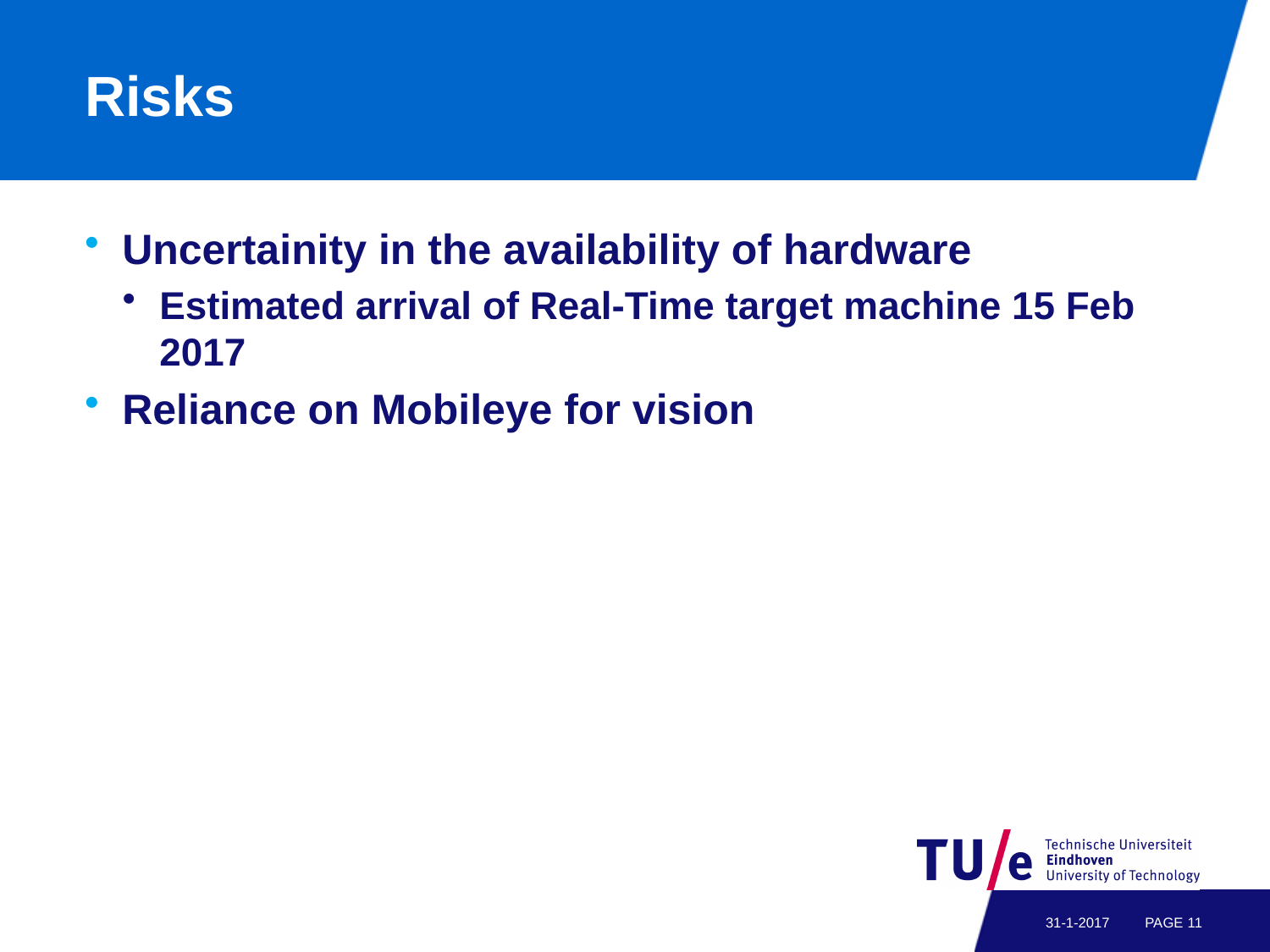

# Risks
Uncertainity in the availability of hardware
Estimated arrival of Real-Time target machine 15 Feb 2017
Reliance on Mobileye for vision
31-1-2017
PAGE 11